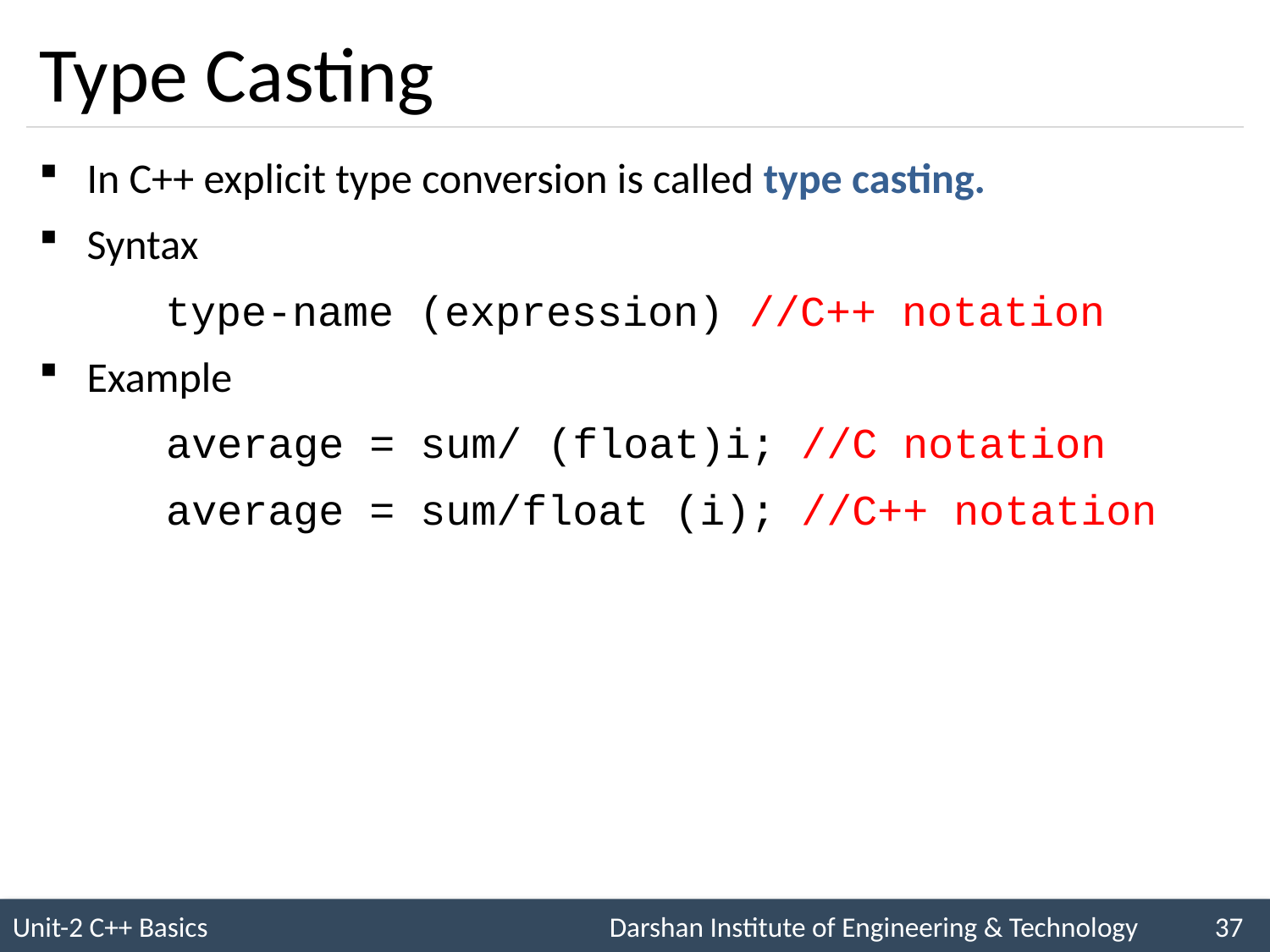

# Type Casting
In C++ explicit type conversion is called type casting.
Syntax
type-name (expression) //C++ notation
Example
	average = sum/ (float)i; //C notation
	average = sum/float (i); //C++ notation